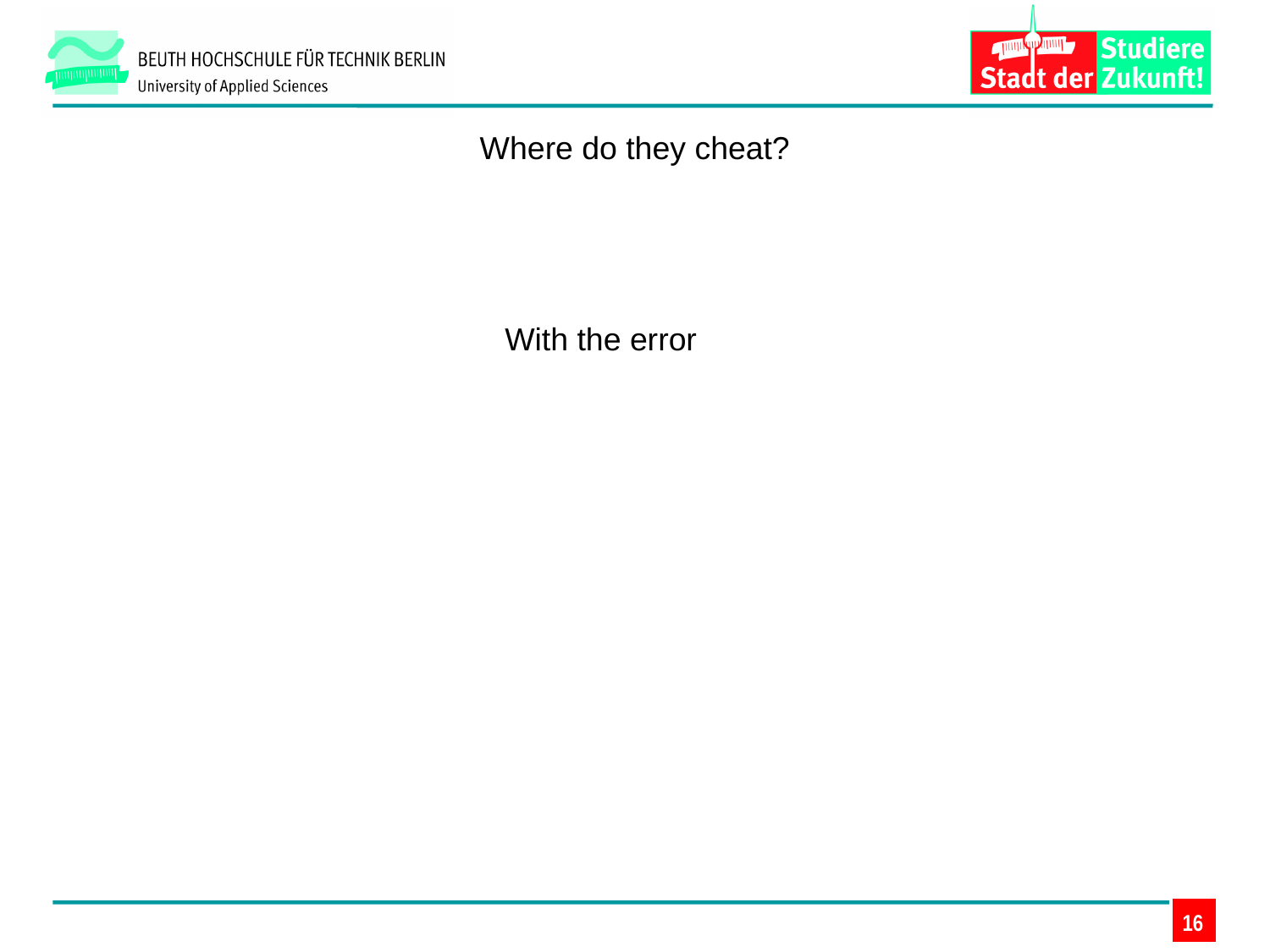

Where do they cheat?
With the error
16